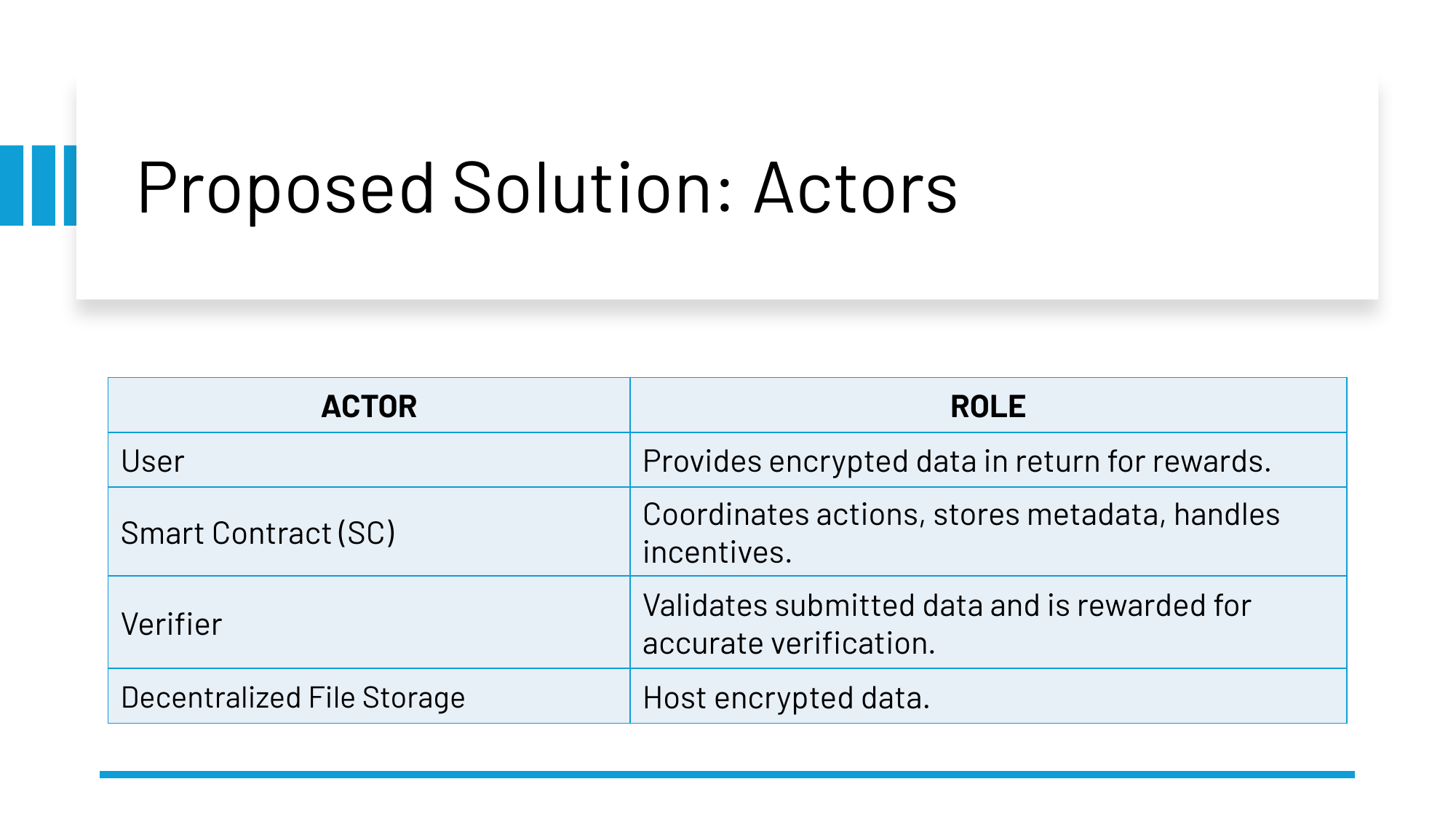

# Proposed Solution: Actors

| ACTOR | ROLE |
| --- | --- |
| User | Provides encrypted data in return for rewards. |
| Smart Contract (SC) | Coordinates actions, stores metadata, handles incentives. |
| Verifier | Validates submitted data and is rewarded for accurate verification. |
| Decentralized File Storage | Host encrypted data. |